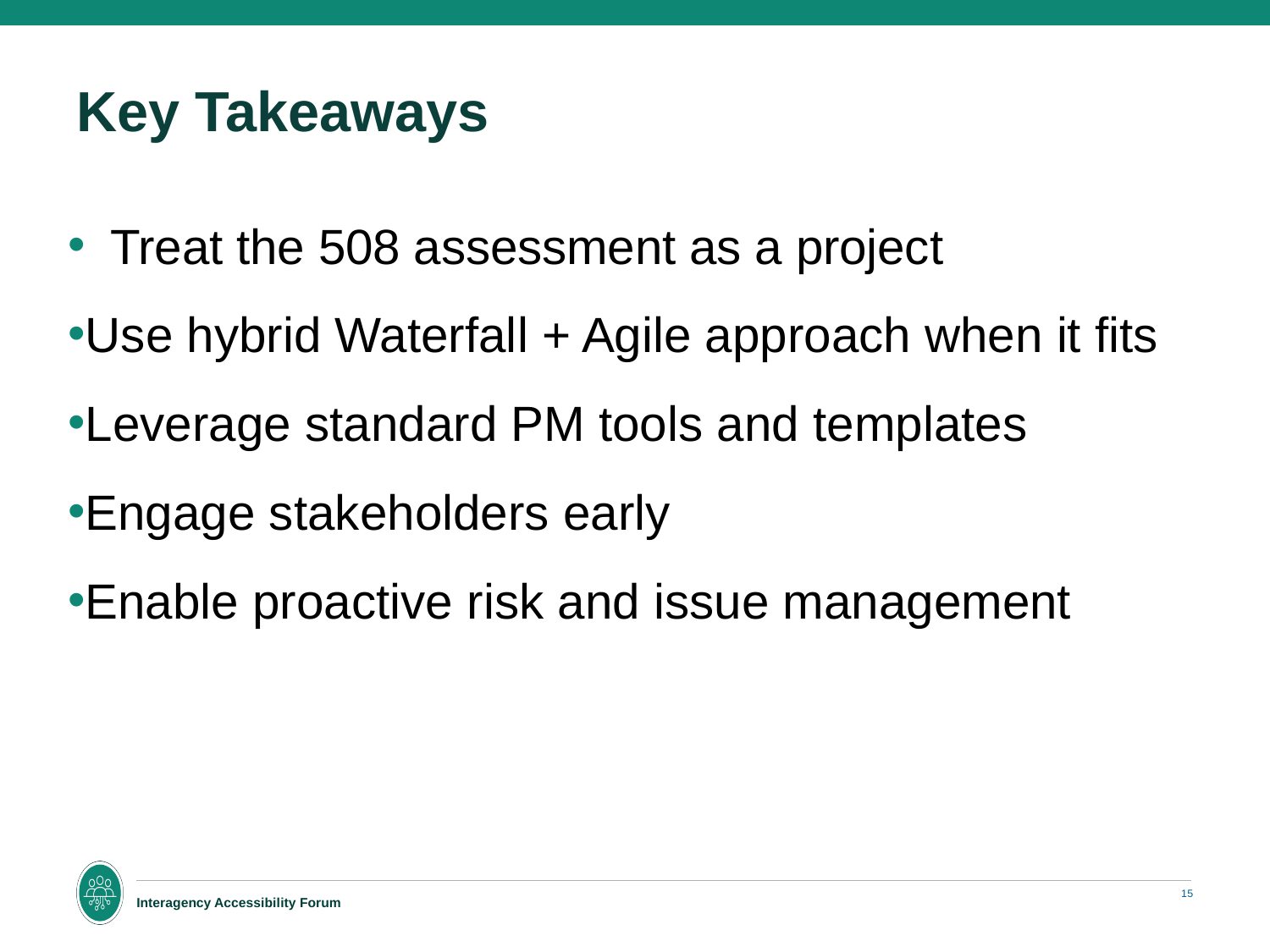

# Key Takeaways
Treat the 508 assessment as a project
Use hybrid Waterfall + Agile approach when it fits
Leverage standard PM tools and templates
Engage stakeholders early
Enable proactive risk and issue management

15